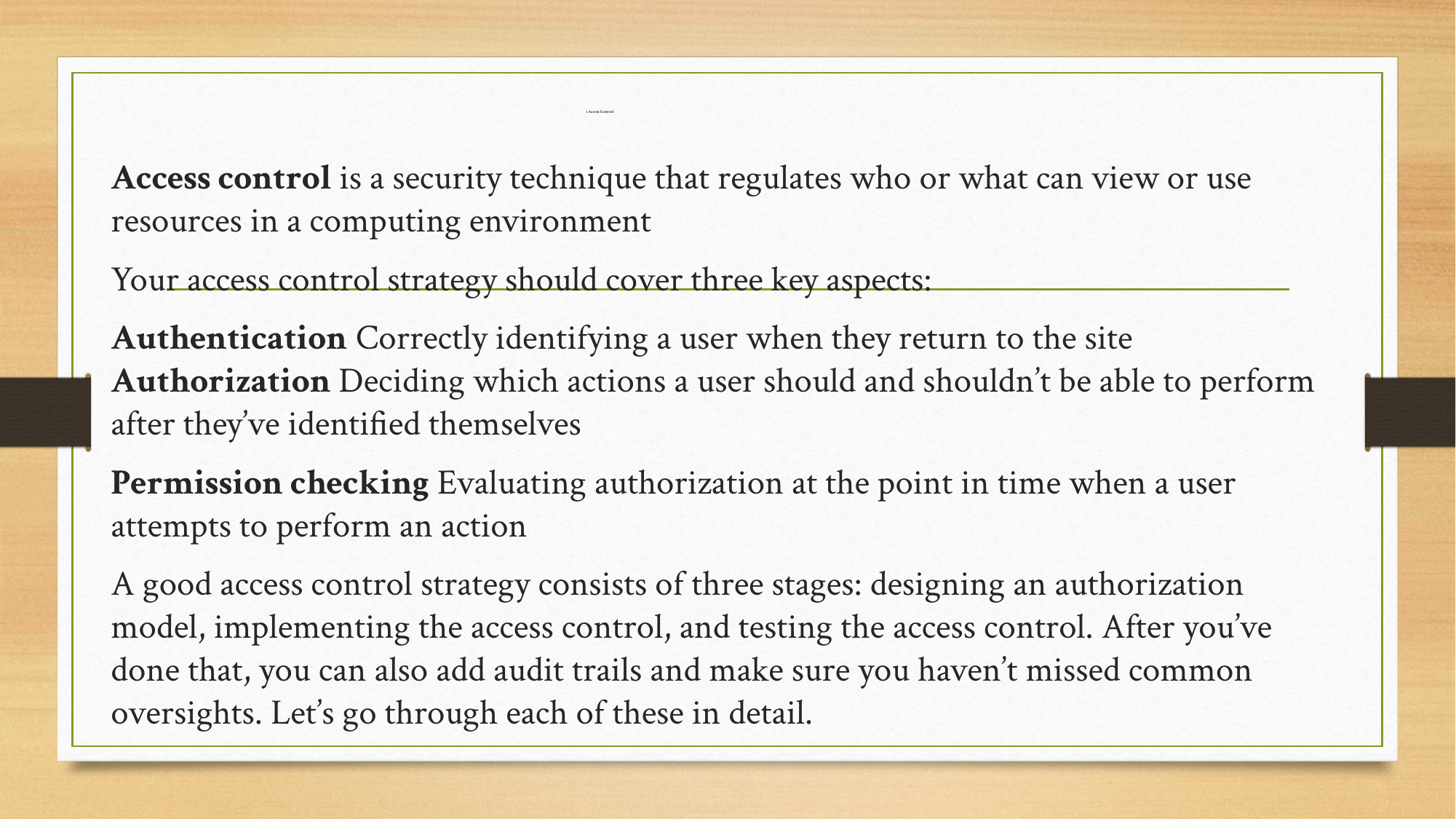

# 1.Access Control
Access control is a security technique that regulates who or what can view or use resources in a computing environment
Your access control strategy should cover three key aspects:
Authentication Correctly identifying a user when they return to the site Authorization Deciding which actions a user should and shouldn’t be able to perform after they’ve identified themselves
Permission checking Evaluating authorization at the point in time when a user attempts to perform an action
A good access control strategy consists of three stages: designing an authorization model, implementing the access control, and testing the access control. After you’ve done that, you can also add audit trails and make sure you haven’t missed common oversights. Let’s go through each of these in detail.